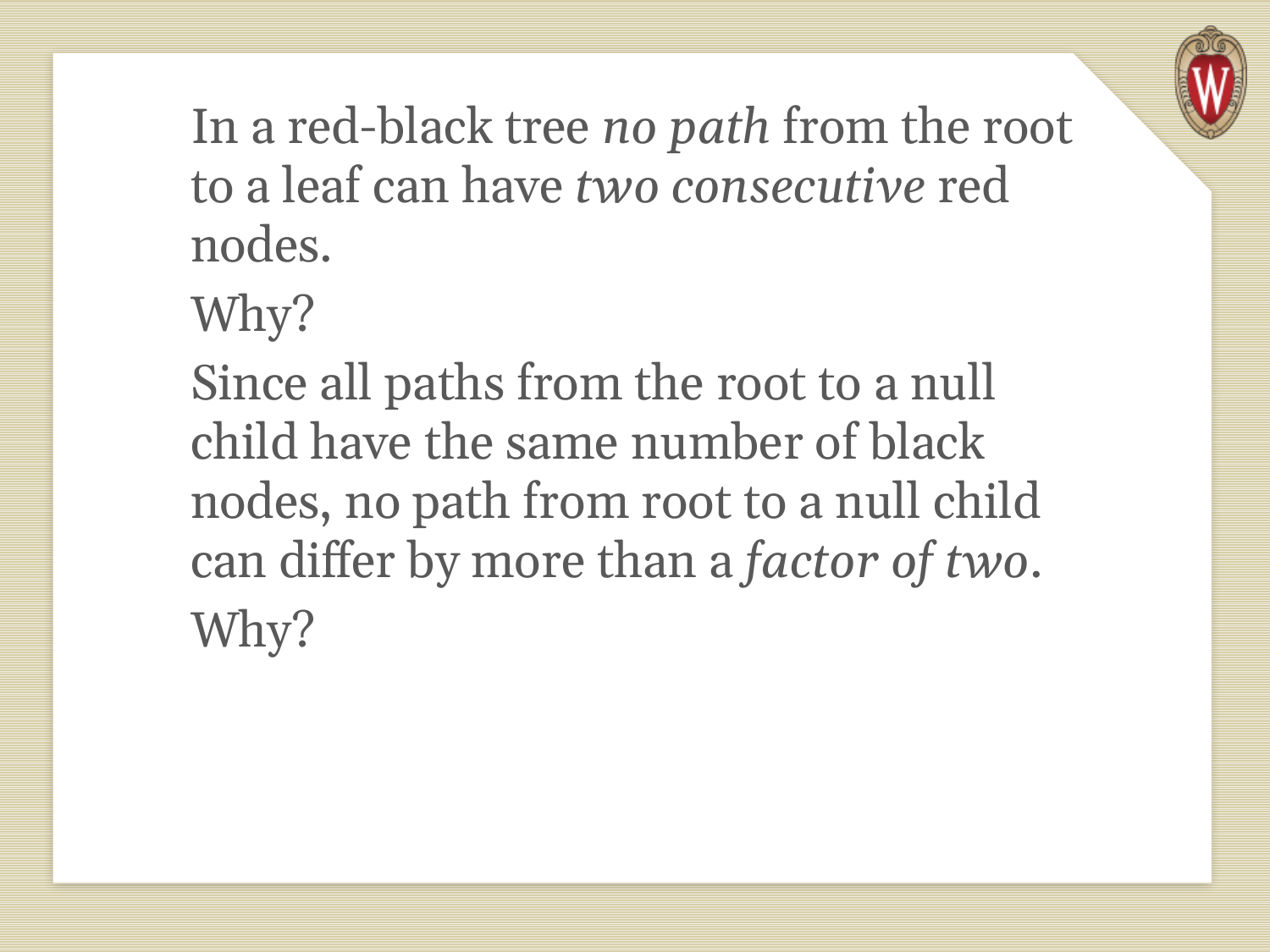

In a red-black tree no path from the root to a leaf can have two consecutive red nodes.
Why?
Since all paths from the root to a null child have the same number of black nodes, no path from root to a null child can differ by more than a factor of two.
Why?